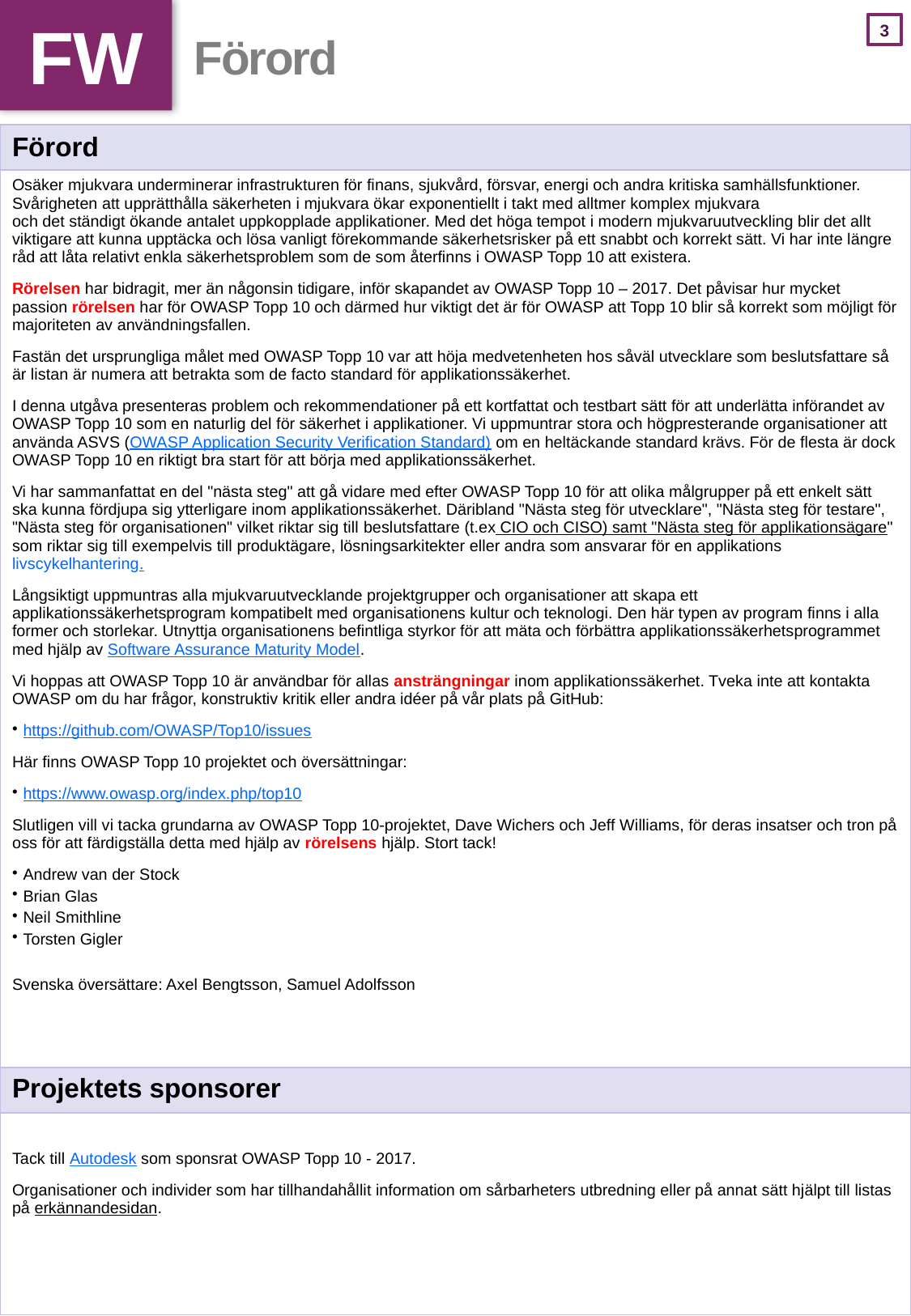

FW
# Förord
| Förord |
| --- |
| Osäker mjukvara underminerar infrastrukturen för finans, sjukvård, försvar, energi och andra kritiska samhällsfunktioner. Svårigheten att upprätthålla säkerheten i mjukvara ökar exponentiellt i takt med alltmer komplex mjukvara och det ständigt ökande antalet uppkopplade applikationer. Med det höga tempot i modern mjukvaruutveckling blir det allt viktigare att kunna upptäcka och lösa vanligt förekommande säkerhetsrisker på ett snabbt och korrekt sätt. Vi har inte längre råd att låta relativt enkla säkerhetsproblem som de som återfinns i OWASP Topp 10 att existera. Rörelsen har bidragit, mer än någonsin tidigare, inför skapandet av OWASP Topp 10 – 2017. Det påvisar hur mycket passion rörelsen har för OWASP Topp 10 och därmed hur viktigt det är för OWASP att Topp 10 blir så korrekt som möjligt för majoriteten av användningsfallen. Fastän det ursprungliga målet med OWASP Topp 10 var att höja medvetenheten hos såväl utvecklare som beslutsfattare så är listan är numera att betrakta som de facto standard för applikationssäkerhet.  I denna utgåva presenteras problem och rekommendationer på ett kortfattat och testbart sätt för att underlätta införandet av OWASP Topp 10 som en naturlig del för säkerhet i applikationer. Vi uppmuntrar stora och högpresterande organisationer att använda ASVS (OWASP Application Security Verification Standard) om en heltäckande standard krävs. För de flesta är dock OWASP Topp 10 en riktigt bra start för att börja med applikationssäkerhet. Vi har sammanfattat en del "nästa steg" att gå vidare med efter OWASP Topp 10 för att olika målgrupper på ett enkelt sätt ska kunna fördjupa sig ytterligare inom applikationssäkerhet. Däribland "Nästa steg för utvecklare", "Nästa steg för testare", "Nästa steg för organisationen" vilket riktar sig till beslutsfattare (t.ex CIO och CISO) samt "Nästa steg för applikationsägare" som riktar sig till exempelvis till produktägare, lösningsarkitekter eller andra som ansvarar för en applikations livscykelhantering. Långsiktigt uppmuntras alla mjukvaruutvecklande projektgrupper och organisationer att skapa ett applikationssäkerhetsprogram kompatibelt med organisationens kultur och teknologi. Den här typen av program finns i alla former och storlekar. Utnyttja organisationens befintliga styrkor för att mäta och förbättra applikationssäkerhetsprogrammet med hjälp av Software Assurance Maturity Model. Vi hoppas att OWASP Topp 10 är användbar för allas ansträngningar inom applikationssäkerhet. Tveka inte att kontakta OWASP om du har frågor, konstruktiv kritik eller andra idéer på vår plats på GitHub: https://github.com/OWASP/Top10/issues Här finns OWASP Topp 10 projektet och översättningar: https://www.owasp.org/index.php/top10 Slutligen vill vi tacka grundarna av OWASP Topp 10-projektet, Dave Wichers och Jeff Williams, för deras insatser och tron på oss för att färdigställa detta med hjälp av rörelsens hjälp. Stort tack! Andrew van der Stock Brian Glas Neil Smithline Torsten Gigler Svenska översättare: Axel Bengtsson, Samuel Adolfsson |
| Projektets sponsorer |
| Tack till Autodesk som sponsrat OWASP Topp 10 - 2017. Organisationer och individer som har tillhandahållit information om sårbarheters utbredning eller på annat sätt hjälpt till listas på erkännandesidan. |